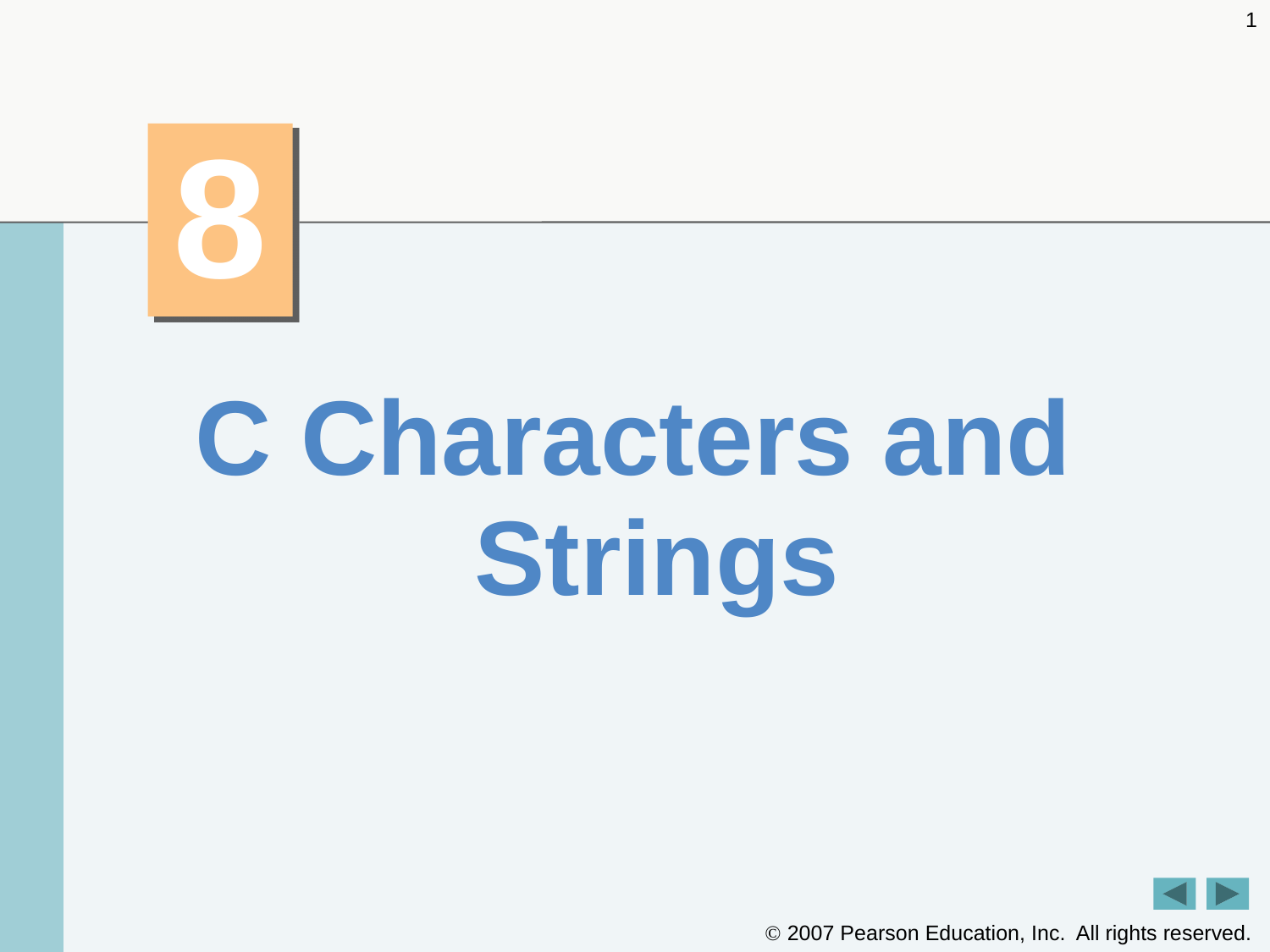

1
# 8
C Characters and Strings